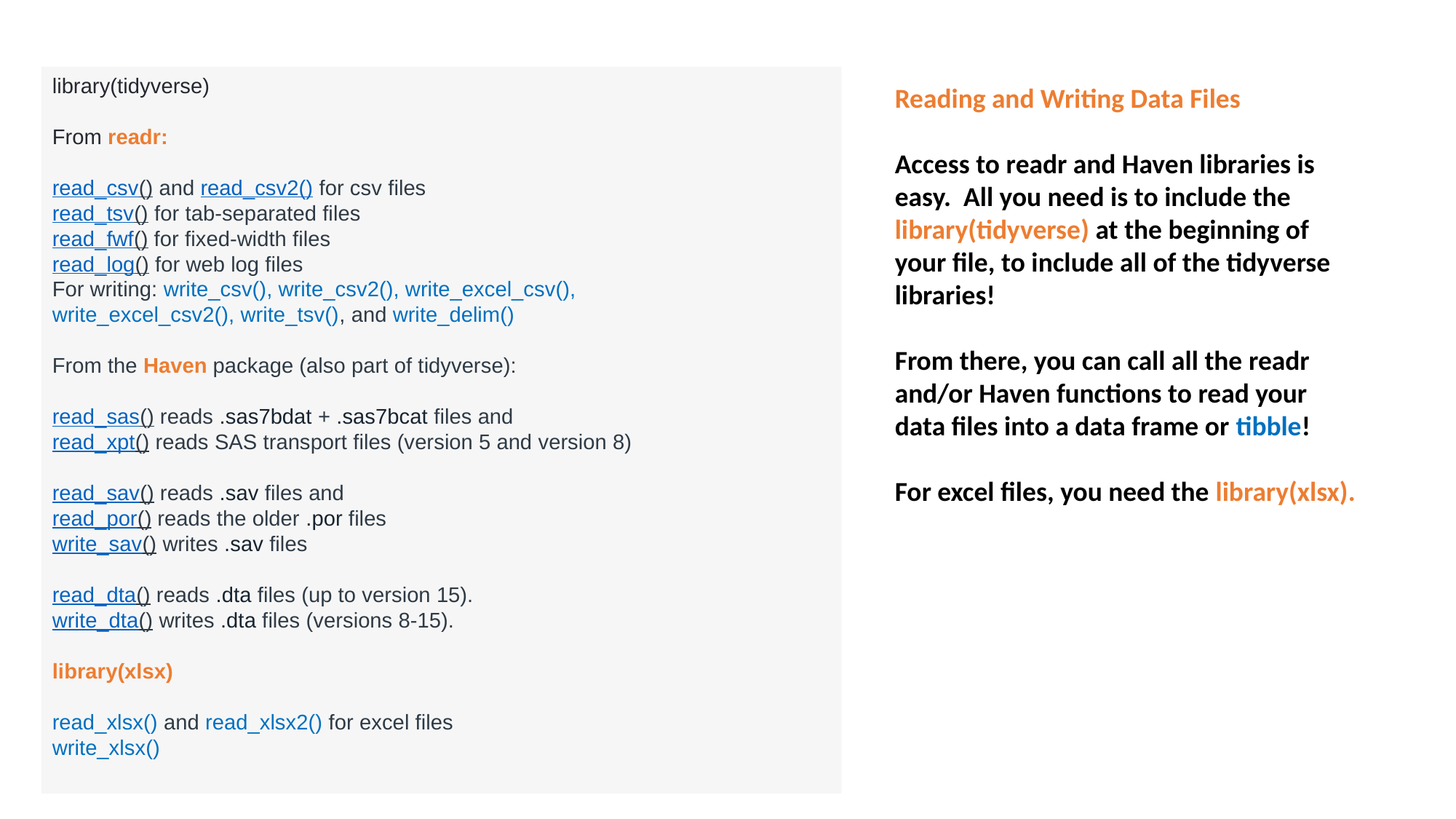

library(tidyverse)

From readr:

read_csv() and read_csv2() for csv files
read_tsv() for tab-separated files
read_fwf() for fixed-width files
read_log() for web log files
For writing: write_csv(), write_csv2(), write_excel_csv(),
write_excel_csv2(), write_tsv(), and write_delim()

From the Haven package (also part of tidyverse):

read_sas() reads .sas7bdat + .sas7bcat files and
read_xpt() reads SAS transport files (version 5 and version 8)

read_sav() reads .sav files and
read_por() reads the older .por files
write_sav() writes .sav files

read_dta() reads .dta files (up to version 15).
write_dta() writes .dta files (versions 8-15).

library(xlsx)

read_xlsx() and read_xlsx2() for excel files
write_xlsx()
Reading and Writing Data Files

Access to readr and Haven libraries is easy.  All you need is to include the library(tidyverse) at the beginning of your file, to include all of the tidyverse libraries!

From there, you can call all the readr and/or Haven functions to read your data files into a data frame or tibble!

For excel files, you need the library(xlsx).